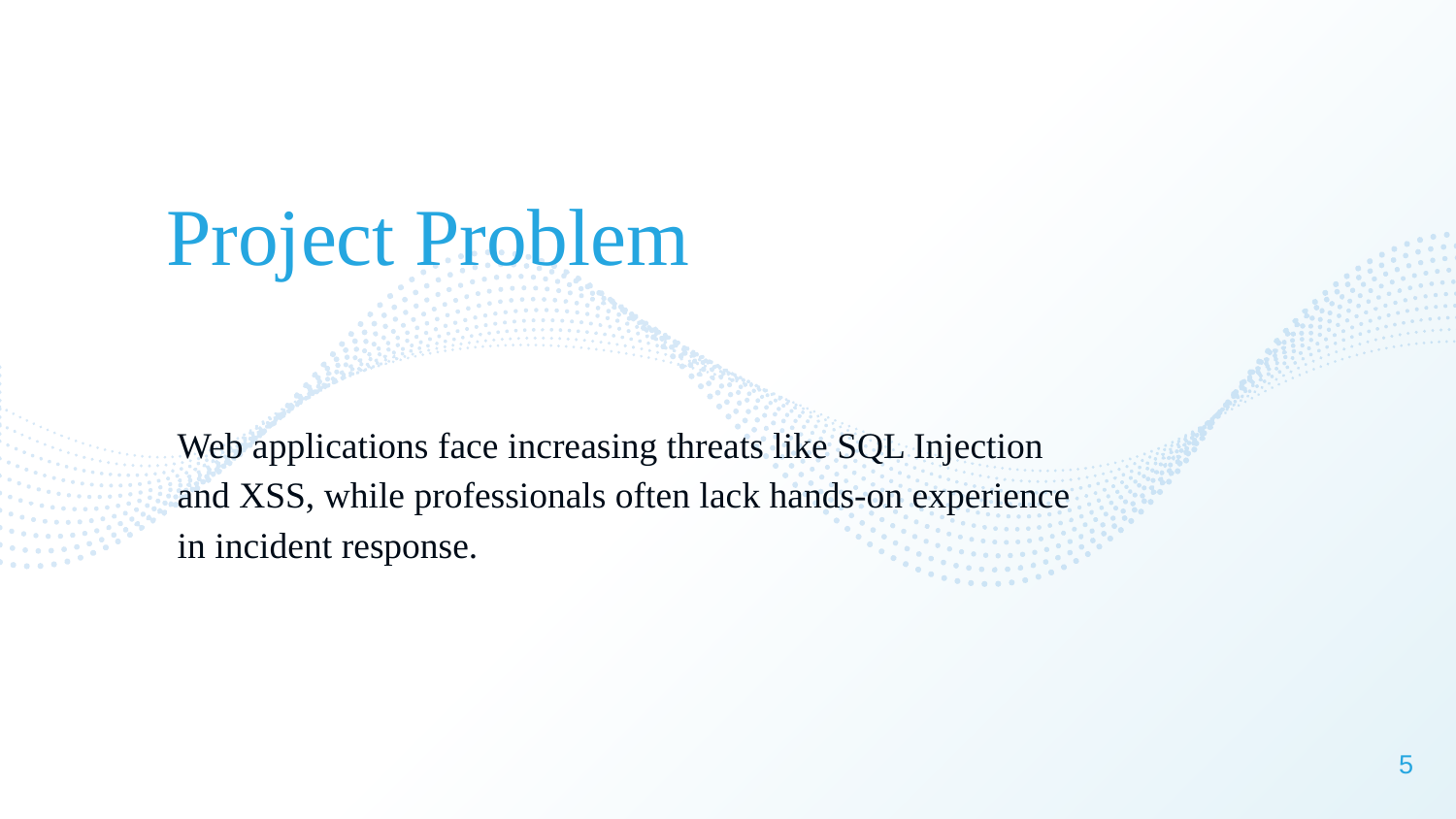

Project Problem

Web applications face increasing threats like SQL Injection and XSS, while professionals often lack hands-on experience in incident response.
5